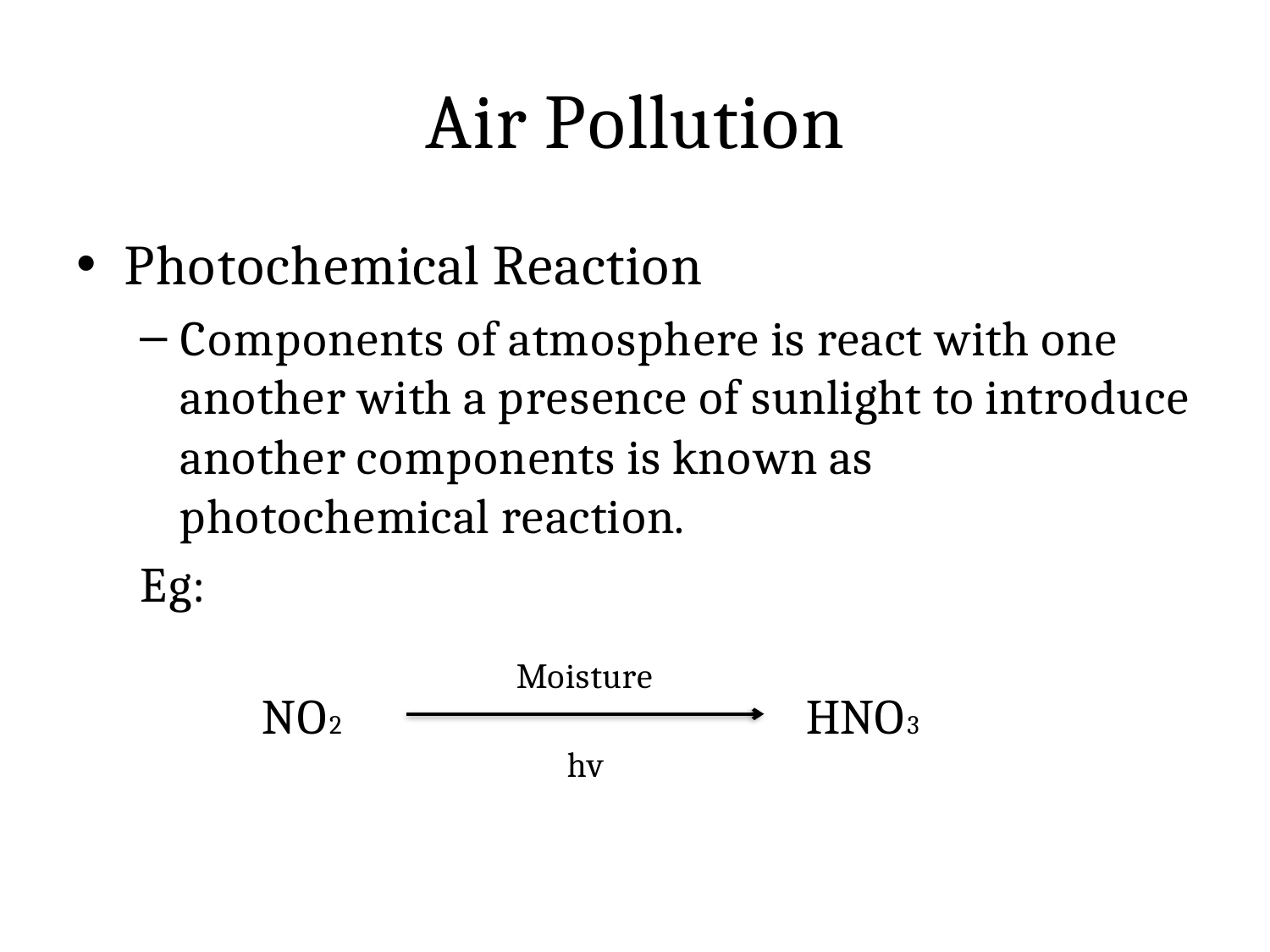

# Air Pollution
Photochemical Reaction
Components of atmosphere is react with one another with a presence of sunlight to introduce another components is known as photochemical reaction.
Eg:

Moisture
NO2
HNO3
hv